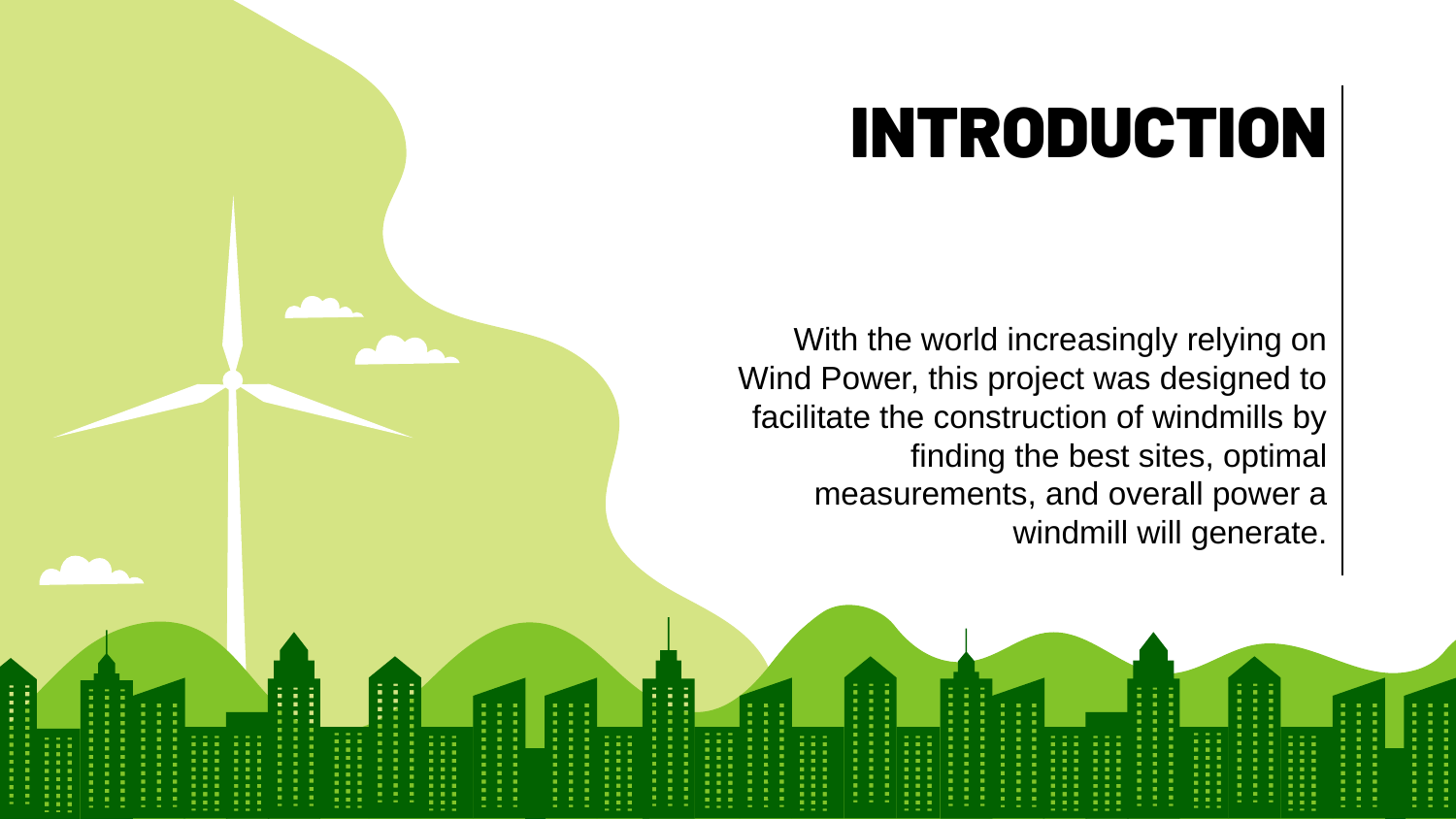

# INTRODUCTION

With the world increasingly relying on Wind Power, this project was designed to facilitate the construction of windmills by finding the best sites, optimal measurements, and overall power a windmill will generate.